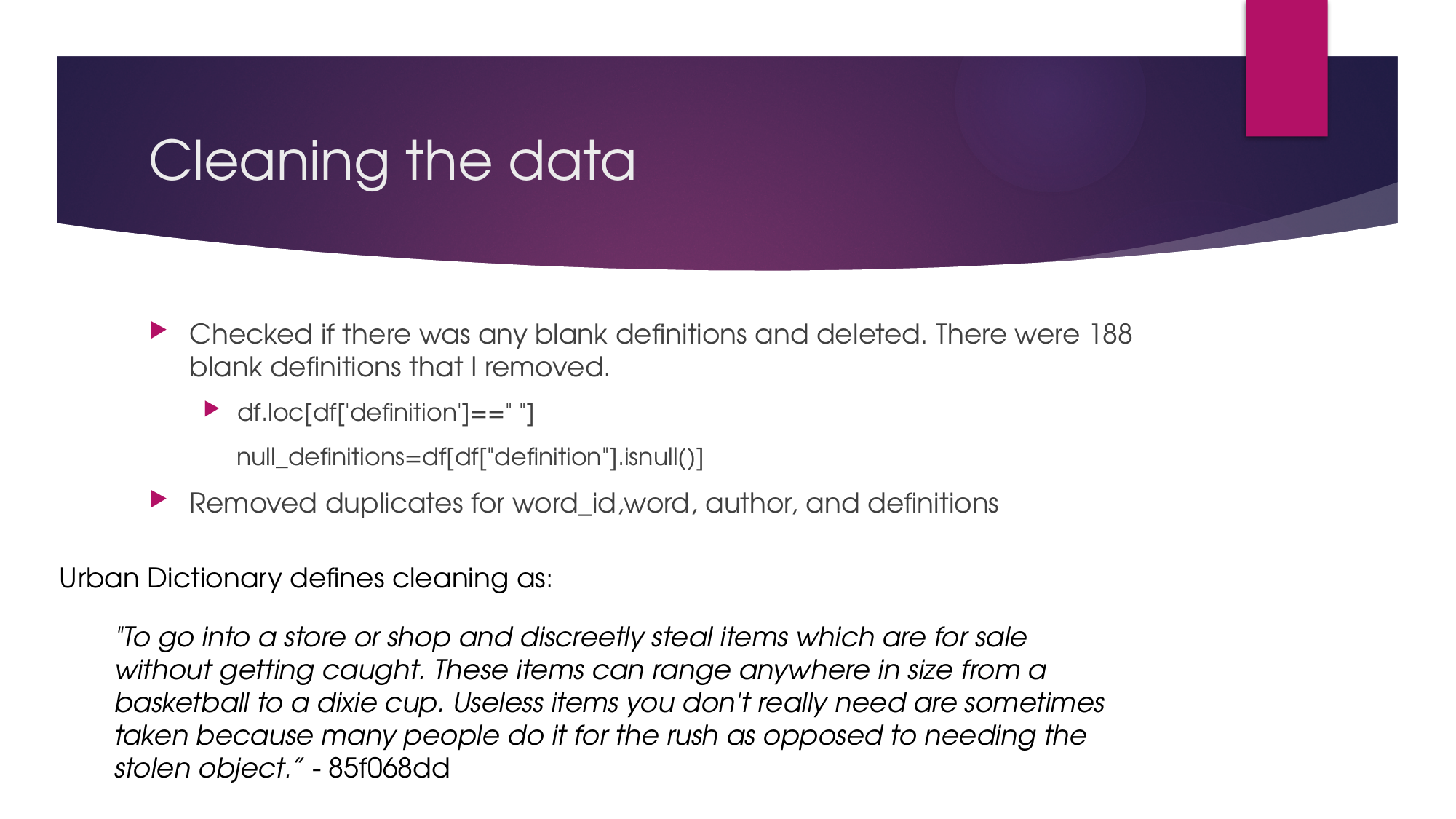

# Cleaning the data
Checked if there was any blank definitions and deleted. There were 188 blank definitions that I removed.
df.loc[df['definition']==" "]
     null_definitions=df[df["definition"].isnull()]
Removed duplicates for word_id,word, author, and definitions

Urban Dictionary defines cleaning as:
"To go into a store or shop and discreetly steal items which are for sale without getting caught. These items can range anywhere in size from a basketball to a dixie cup. Useless items you don't really need are sometimes taken because many people do it for the rush as opposed to needing the stolen object.” - 85f068dd